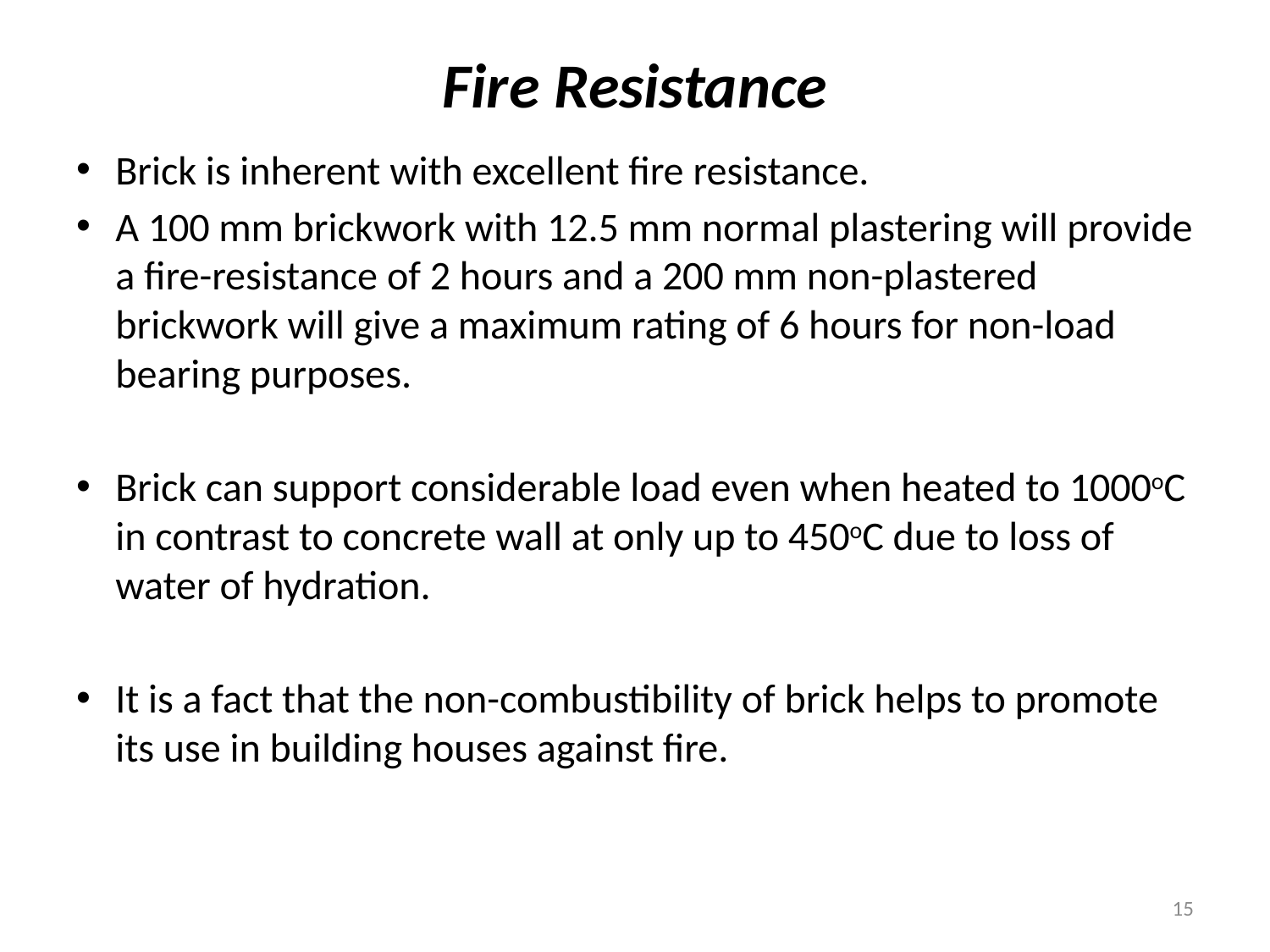

# Fire Resistance
Brick is inherent with excellent fire resistance.
A 100 mm brickwork with 12.5 mm normal plastering will provide a fire-resistance of 2 hours and a 200 mm non-plastered brickwork will give a maximum rating of 6 hours for non-load bearing purposes.

Brick can support considerable load even when heated to 1000oC in contrast to concrete wall at only up to 450oC due to loss of water of hydration.

It is a fact that the non-combustibility of brick helps to promote its use in building houses against fire.

15